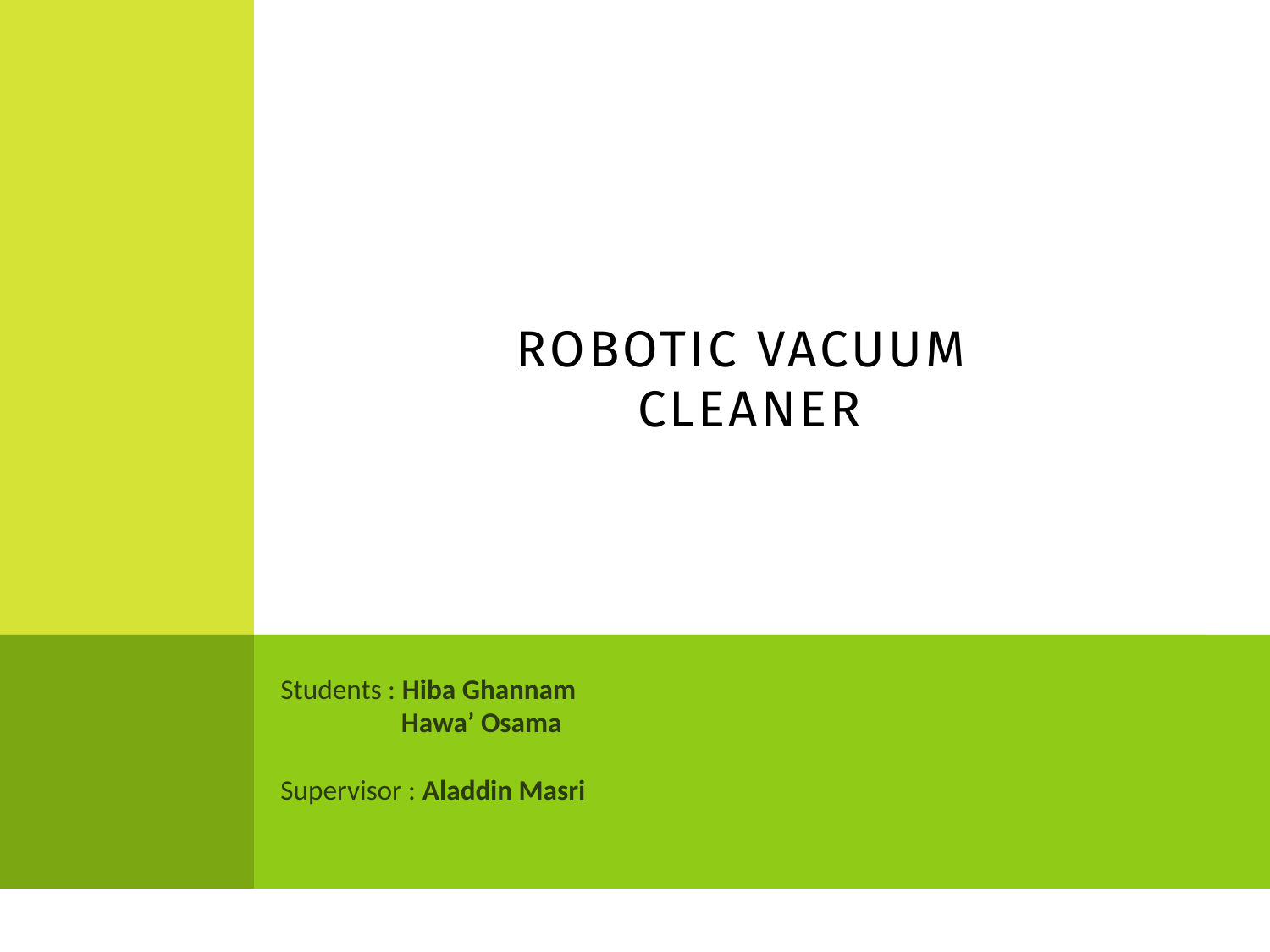

# Robotic Vacuum Cleaner
Students : Hiba Ghannam
                   Hawa’ Osama

Supervisor : Aladdin Masri